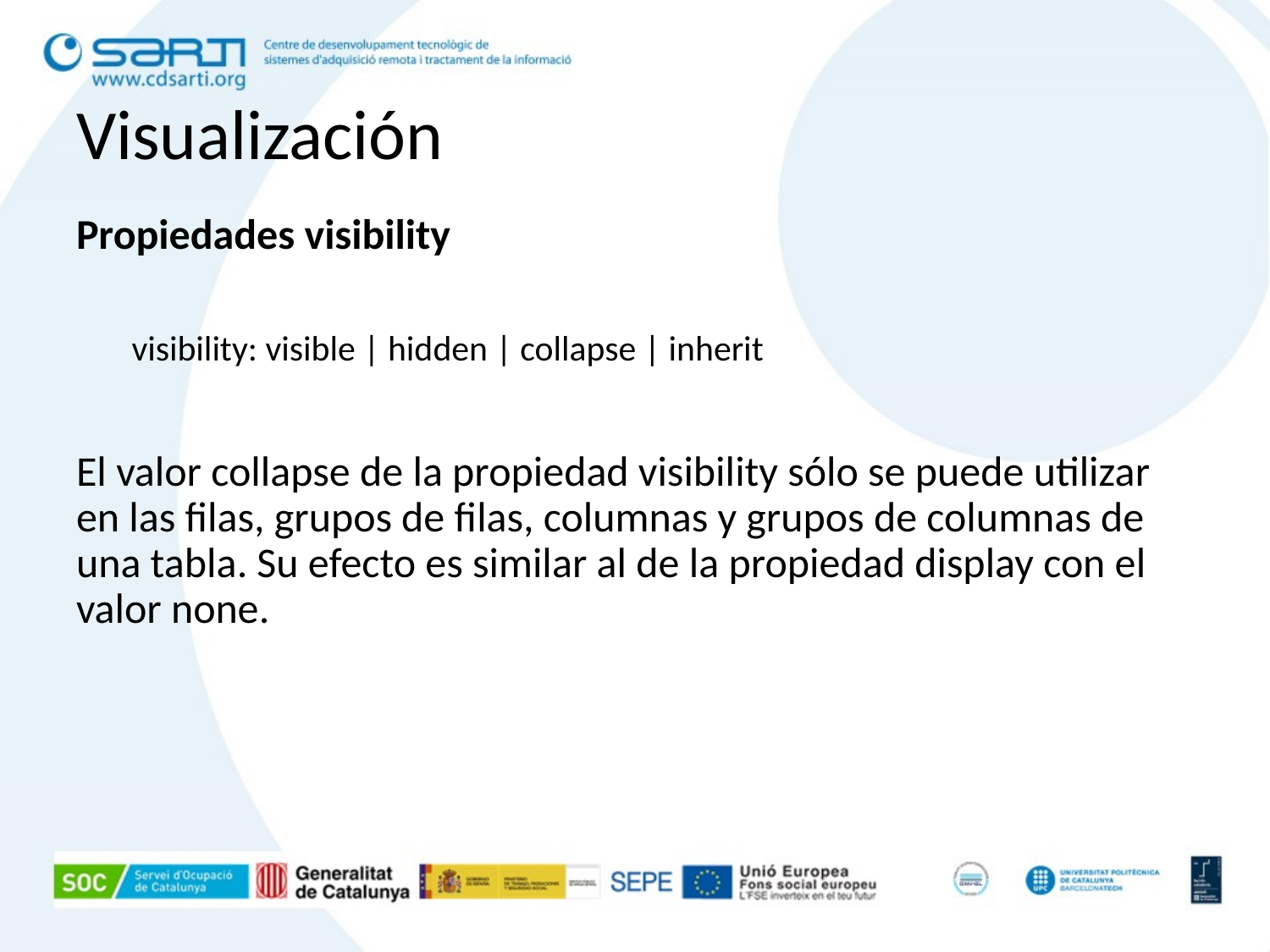

# Visualización
Propiedades visibility

visibility: visible | hidden | collapse | inherit

El valor collapse de la propiedad visibility sólo se puede utilizar en las filas, grupos de filas, columnas y grupos de columnas de una tabla. Su efecto es similar al de la propiedad display con el valor none.